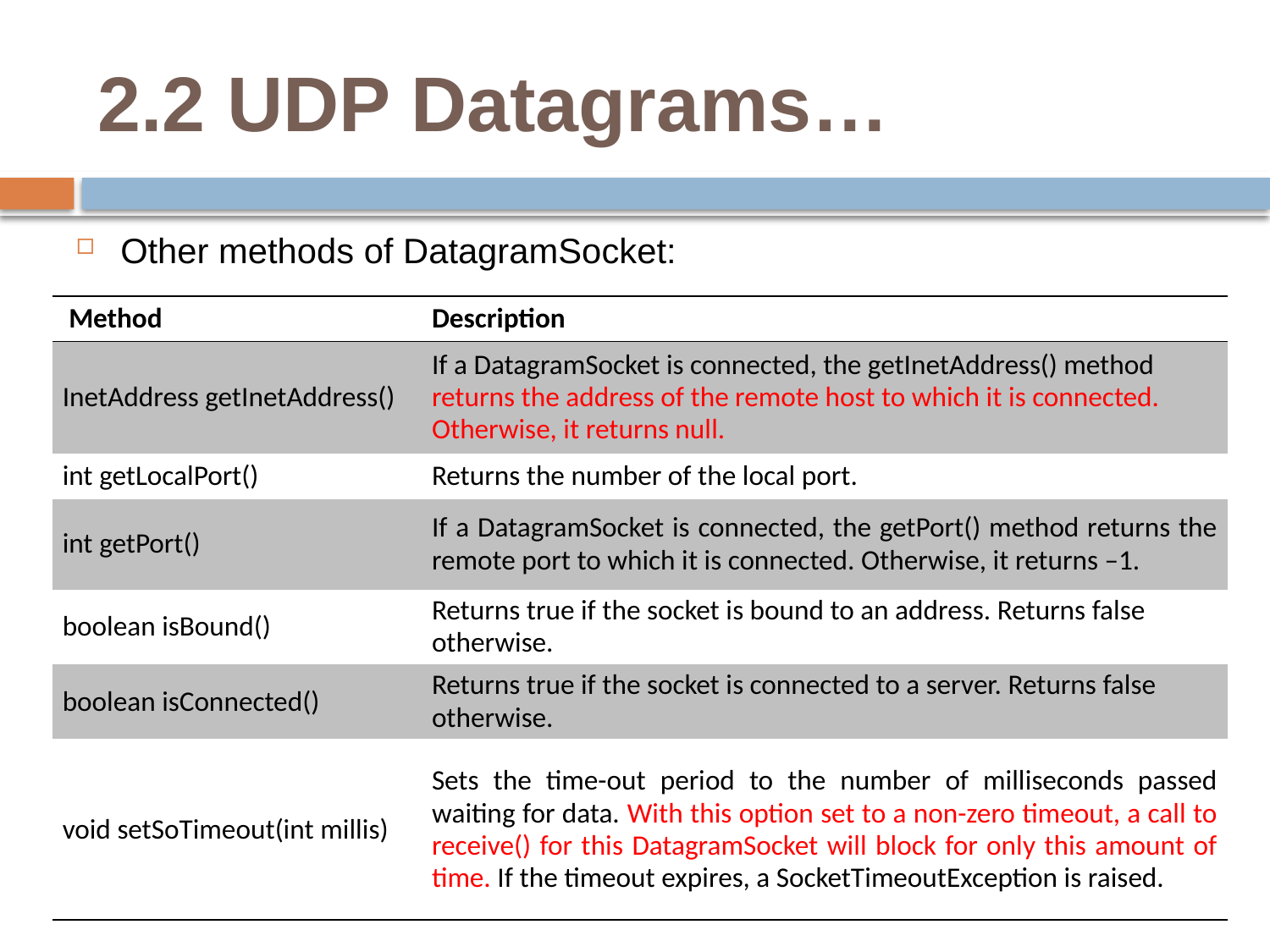

# 2.2 UDP Datagrams…
Other methods of DatagramSocket:

| Method | Description |
| --- | --- |
| InetAddress getInetAddress() | If a DatagramSocket is connected, the getInetAddress() method returns the address of the remote host to which it is connected. Otherwise, it returns null. |
| int getLocalPort() | Returns the number of the local port. |
| int getPort() | If a DatagramSocket is connected, the getPort() method returns the remote port to which it is connected. Otherwise, it returns –1. |
| boolean isBound() | Returns true if the socket is bound to an address. Returns false otherwise. |
| boolean isConnected() | Returns true if the socket is connected to a server. Returns false otherwise. |
| void setSoTimeout(int millis) | Sets the time-out period to the number of milliseconds passed waiting for data. With this option set to a non-zero timeout, a call to receive() for this DatagramSocket will block for only this amount of time. If the timeout expires, a SocketTimeoutException is raised. |